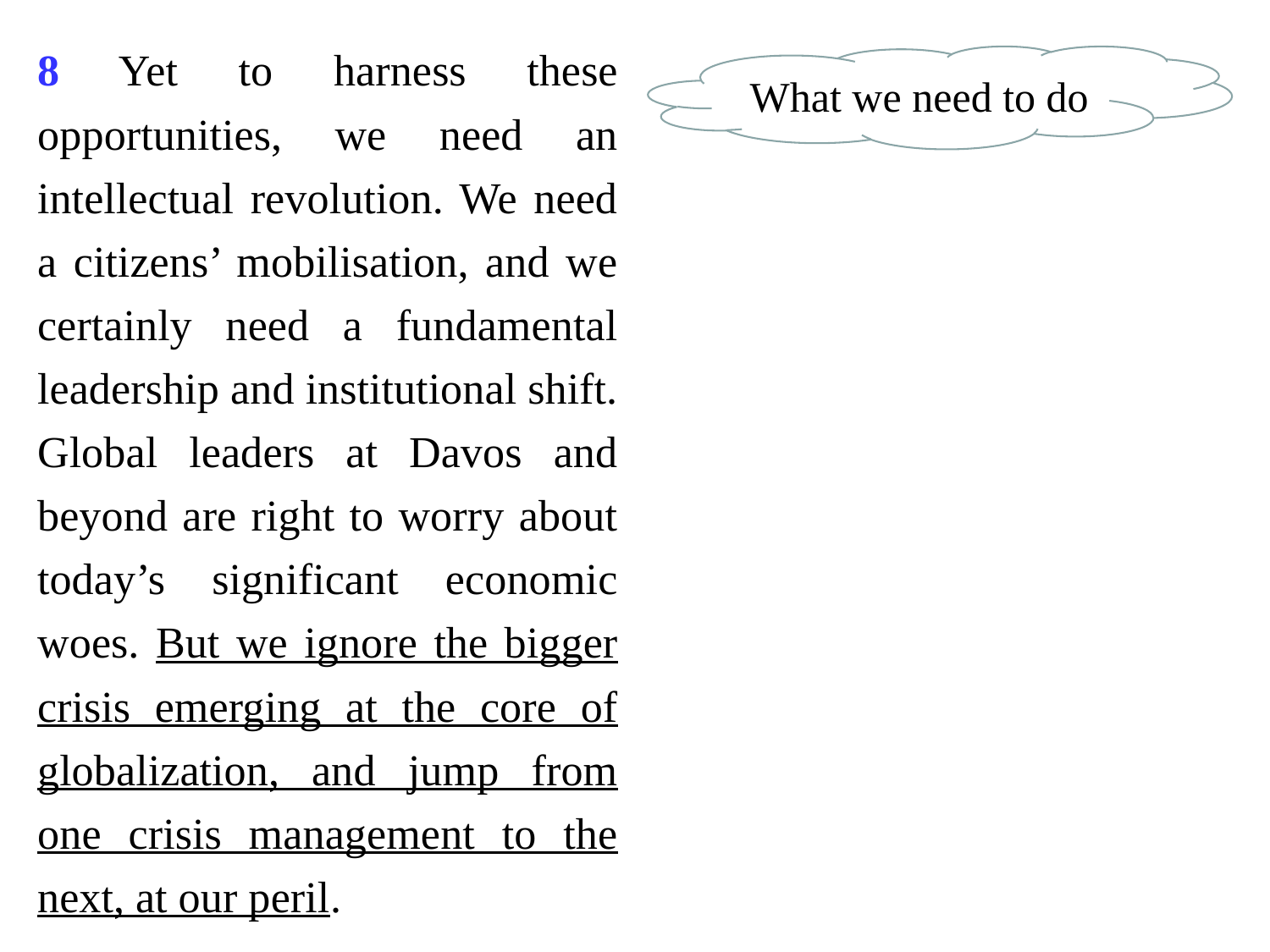

8 Yet to harness these opportunities, we need an intellectual revolution. We need a citizens’ mobilisation, and we certainly need a fundamental leadership and institutional shift. Global leaders at Davos and beyond are right to worry about today’s significant economic woes. But we ignore the bigger crisis emerging at the core of globalization, and jump from one crisis management to the next, at our peril.
What we need to do